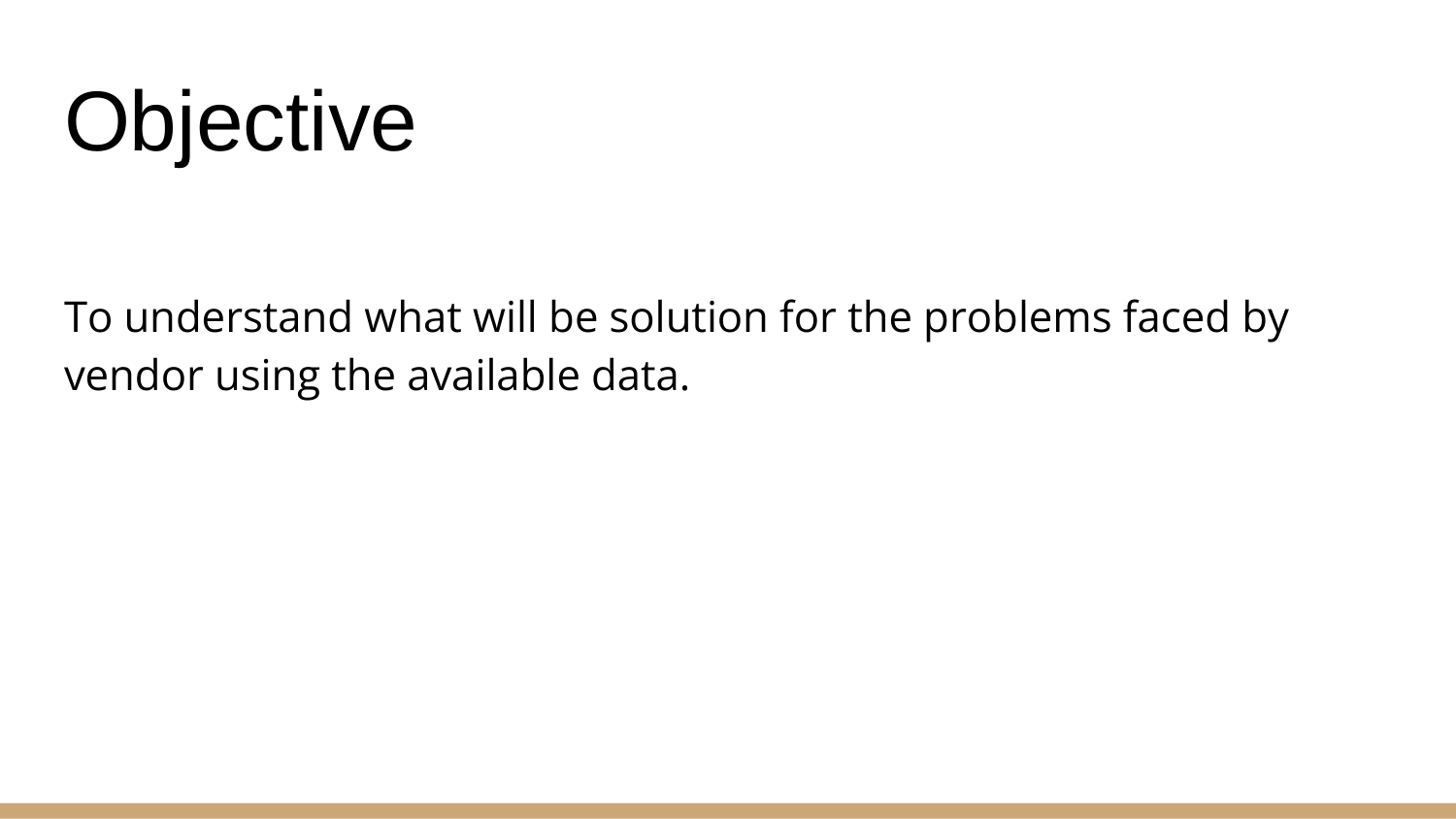

# Objective

To understand what will be solution for the problems faced by vendor using the available data.